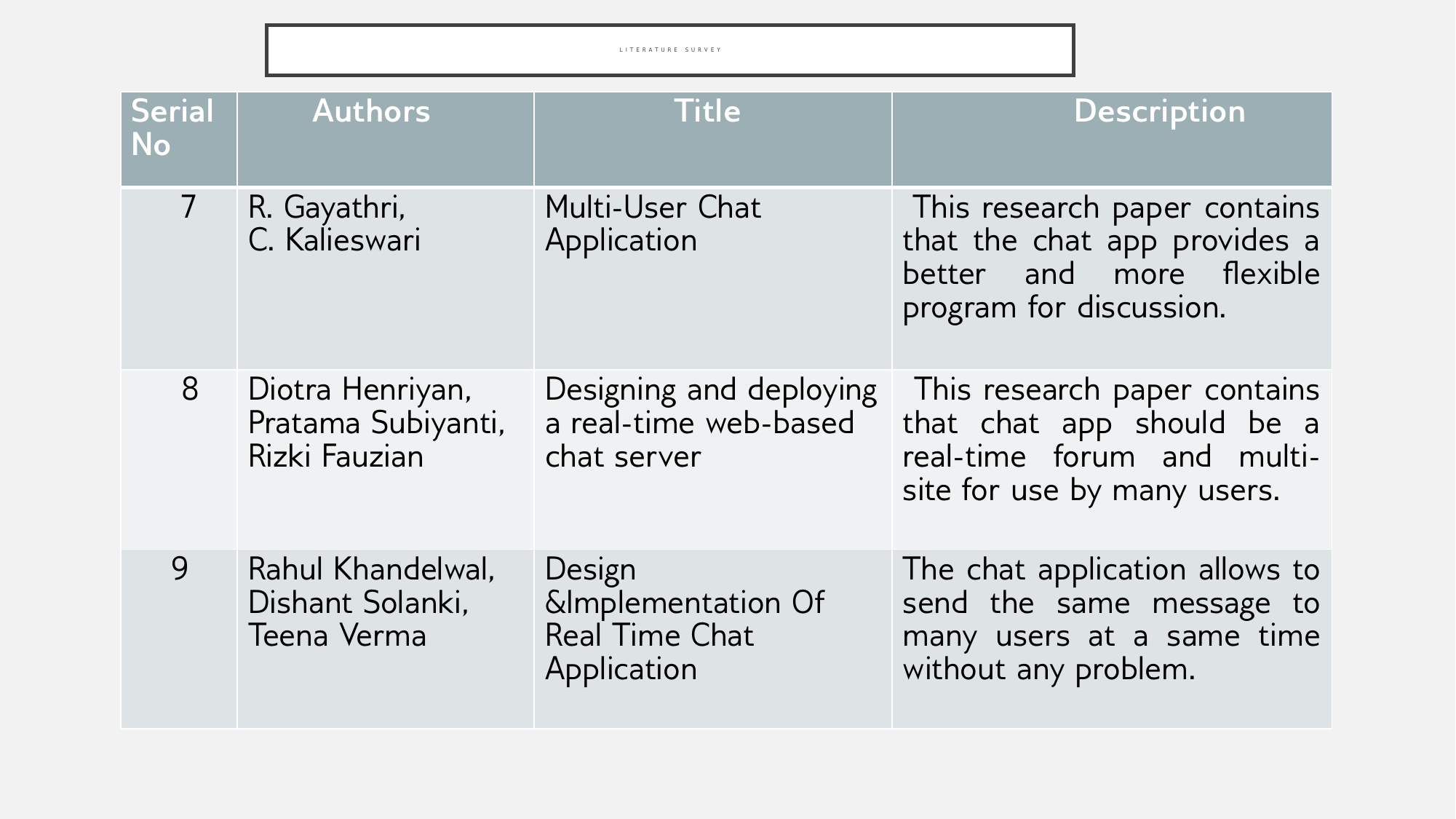

# Literature SURVEY
| Serial No | Authors | Title | Description |
| --- | --- | --- | --- |
| 7 | R. Gayathri, C. Kalieswari | Multi-User Chat Application | This research paper contains that the chat app provides a better and more flexible program for discussion. |
| 8 | Diotra Henriyan, Pratama Subiyanti, Rizki Fauzian | Designing and deploying a real-time web-based chat server | This research paper contains that chat app should be a real-time forum and multi-site for use by many users. |
| 9 | Rahul Khandelwal, Dishant Solanki, Teena Verma | Design &Implementation Of Real Time Chat Application | The chat application allows to send the same message to many users at a same time without any problem. |